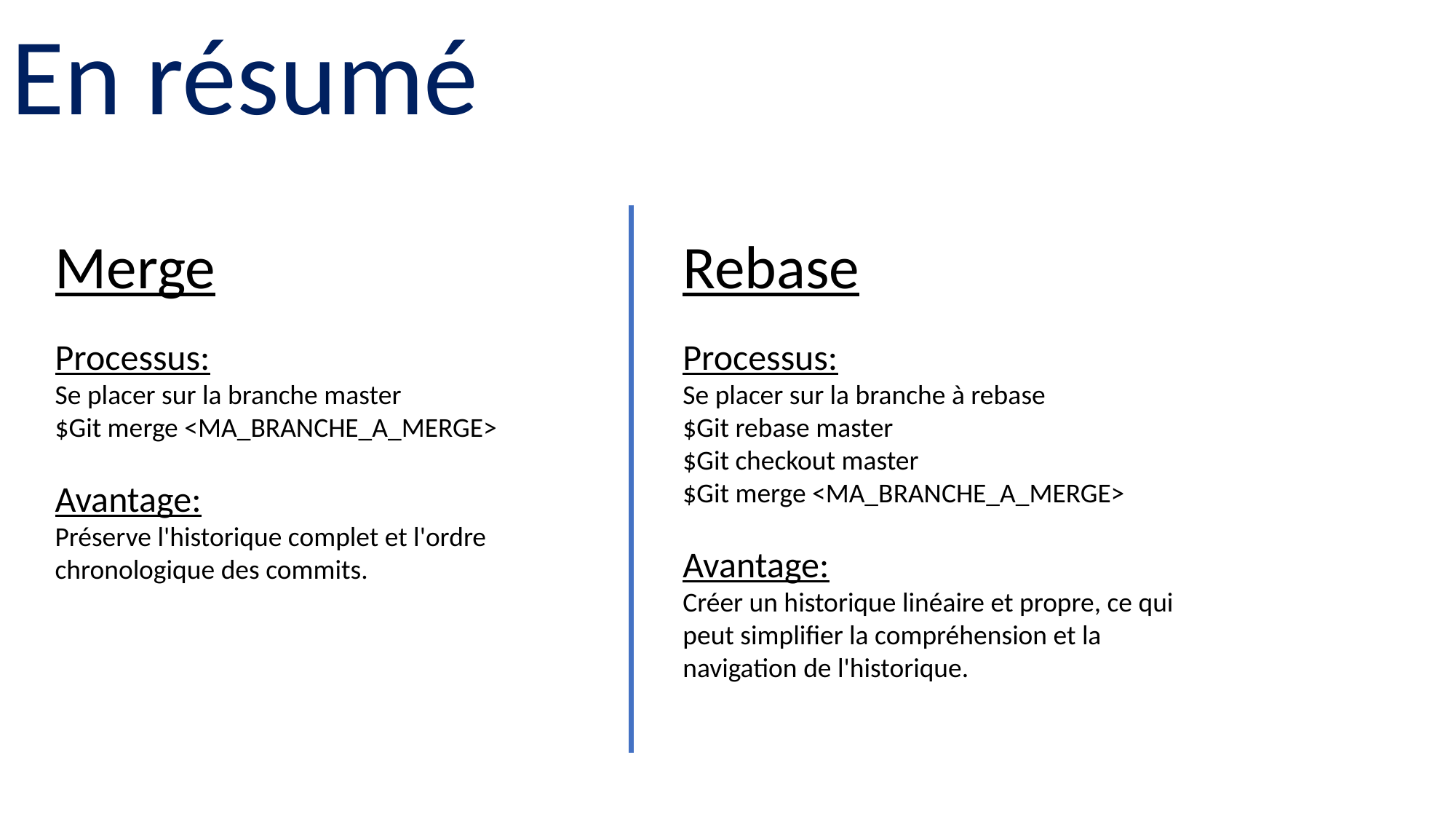

En résumé
Merge

Processus:
Se placer sur la branche master
$Git merge <MA_BRANCHE_A_MERGE>

Avantage:
Préserve l'historique complet et l'ordre chronologique des commits.
Rebase

Processus:
Se placer sur la branche à rebase
$Git rebase master
$Git checkout master
$Git merge <MA_BRANCHE_A_MERGE>

Avantage:
Créer un historique linéaire et propre, ce qui peut simplifier la compréhension et la navigation de l'historique.